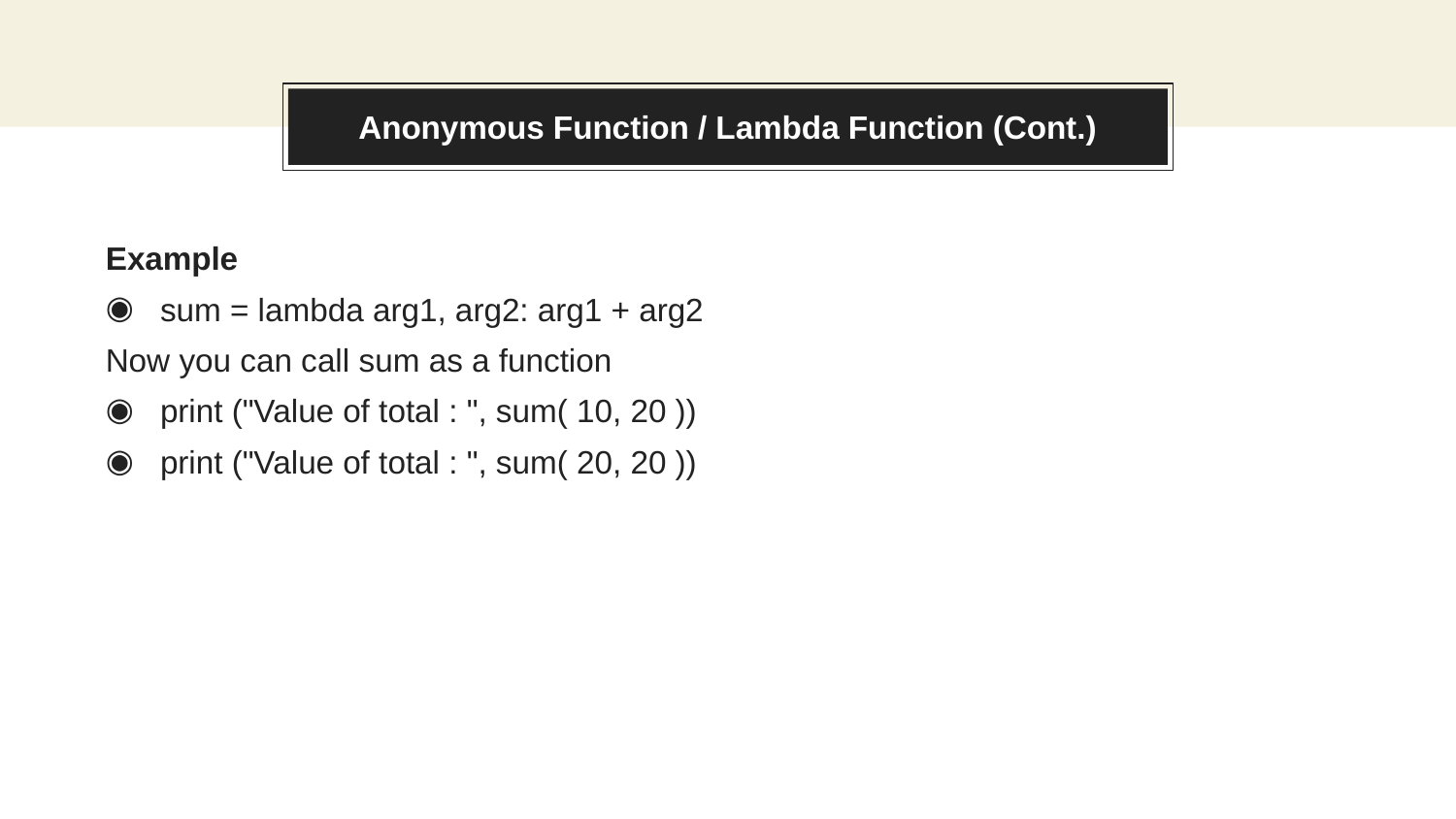

# Anonymous Function / Lambda Function (Cont.)
Example
sum = lambda arg1, arg2: arg1 + arg2
Now you can call sum as a function
print ("Value of total : ", sum( 10, 20 ))
print ("Value of total : ", sum( 20, 20 ))